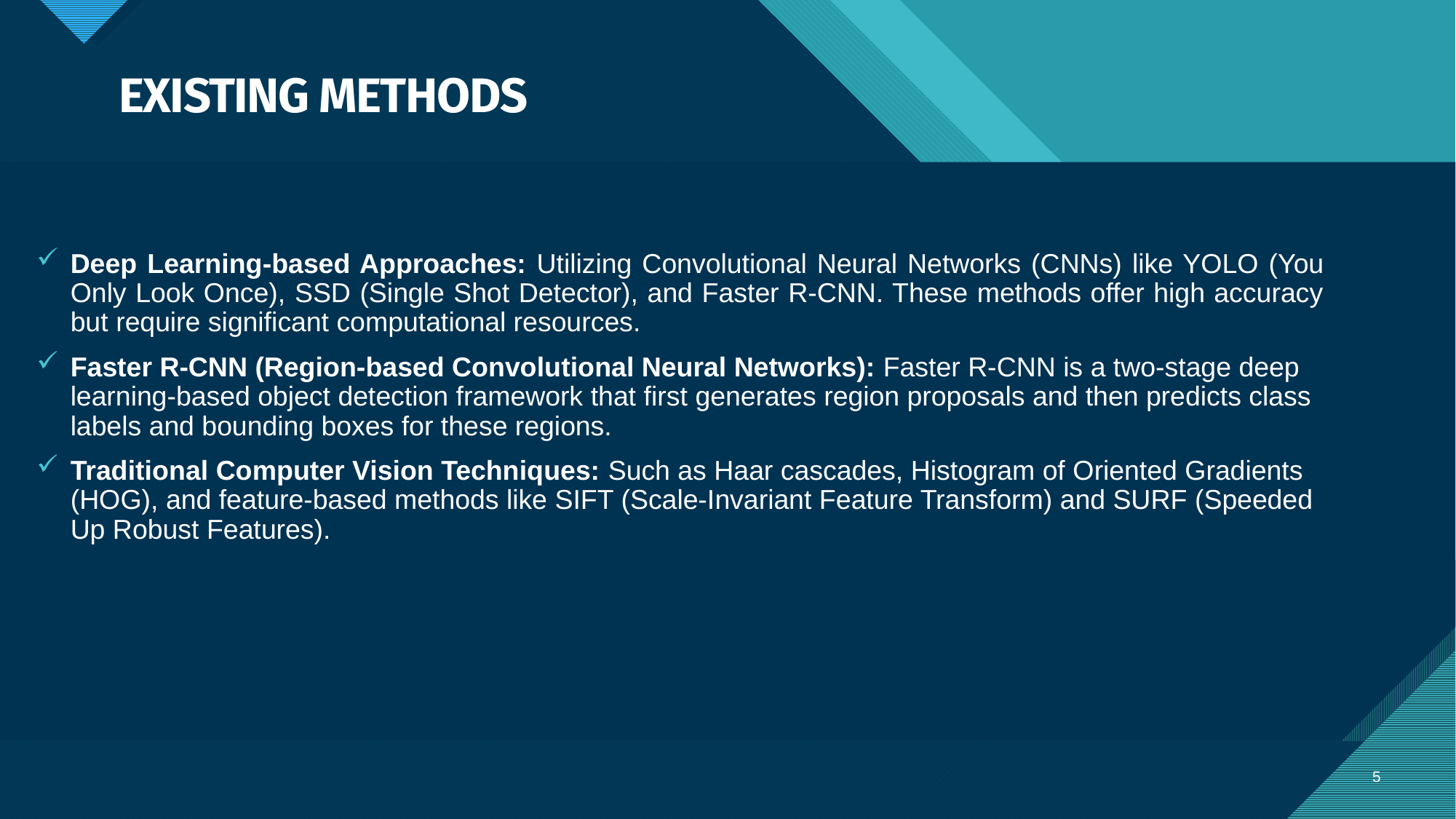

# EXISTING METHODS
Deep Learning-based Approaches: Utilizing Convolutional Neural Networks (CNNs) like YOLO (You Only Look Once), SSD (Single Shot Detector), and Faster R-CNN. These methods offer high accuracy but require significant computational resources.
Faster R-CNN (Region-based Convolutional Neural Networks): Faster R-CNN is a two-stage deep learning-based object detection framework that first generates region proposals and then predicts class labels and bounding boxes for these regions.
Traditional Computer Vision Techniques: Such as Haar cascades, Histogram of Oriented Gradients (HOG), and feature-based methods like SIFT (Scale-Invariant Feature Transform) and SURF (Speeded Up Robust Features).

5